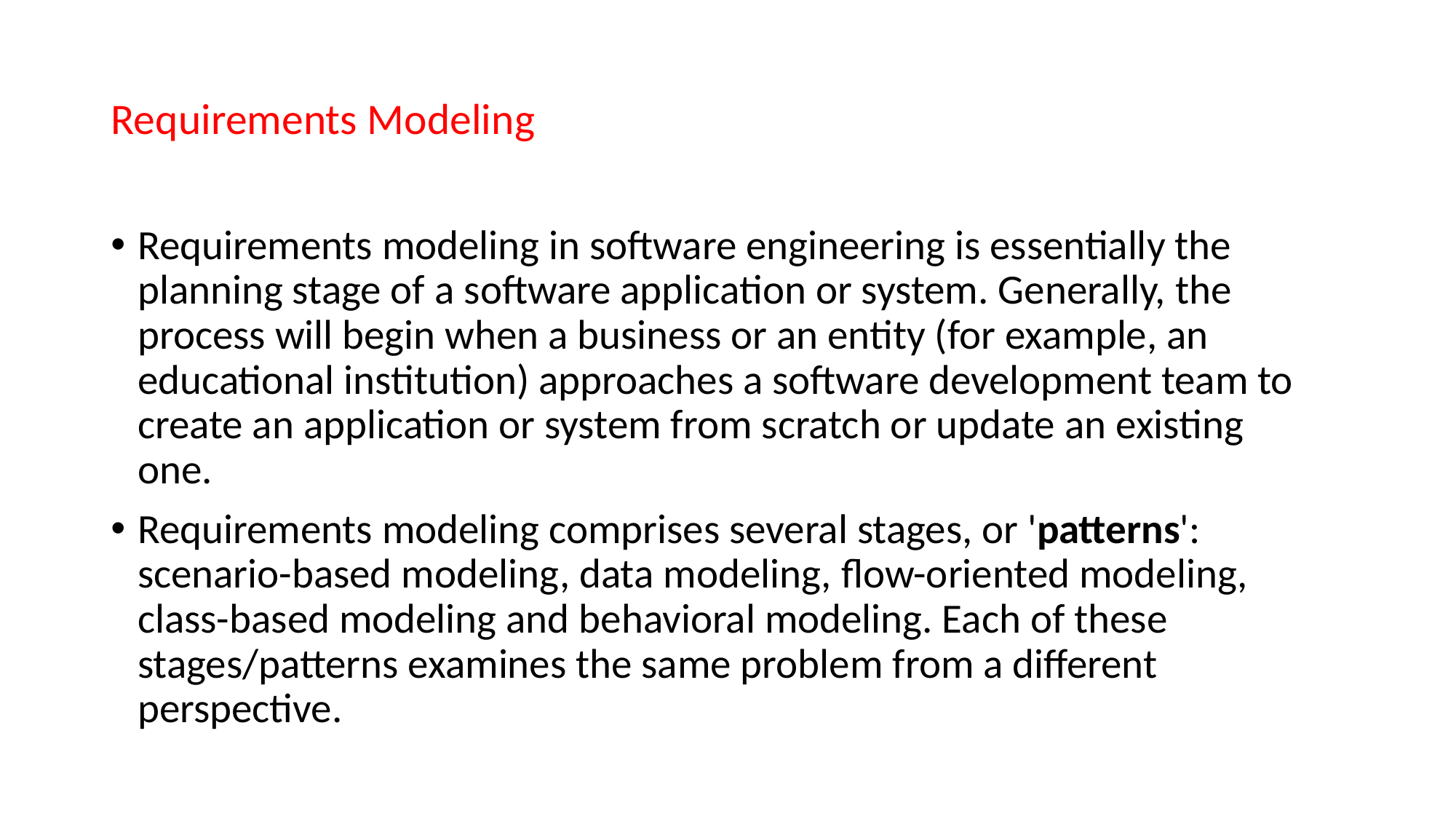

# Requirements Modeling
Requirements modeling in software engineering is essentially the planning stage of a software application or system. Generally, the process will begin when a business or an entity (for example, an educational institution) approaches a software development team to create an application or system from scratch or update an existing one.
Requirements modeling comprises several stages, or 'patterns': scenario-based modeling, data modeling, flow-oriented modeling, class-based modeling and behavioral modeling. Each of these stages/patterns examines the same problem from a different perspective.